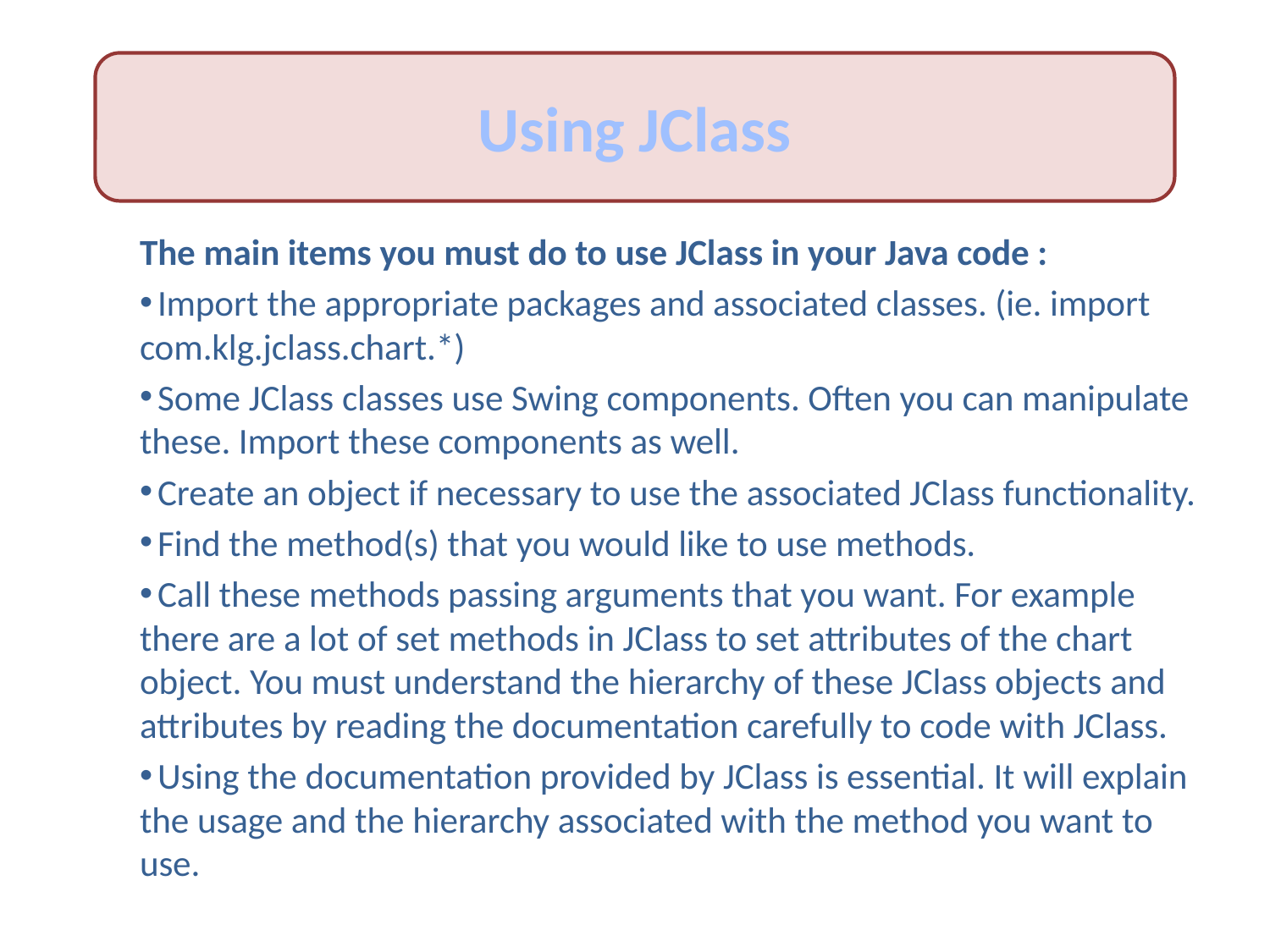

Using JClass
The main items you must do to use JClass in your Java code :
 Import the appropriate packages and associated classes. (ie. import com.klg.jclass.chart.*)
 Some JClass classes use Swing components. Often you can manipulate these. Import these components as well.
 Create an object if necessary to use the associated JClass functionality.
 Find the method(s) that you would like to use methods.
 Call these methods passing arguments that you want. For example there are a lot of set methods in JClass to set attributes of the chart object. You must understand the hierarchy of these JClass objects and attributes by reading the documentation carefully to code with JClass.
 Using the documentation provided by JClass is essential. It will explain the usage and the hierarchy associated with the method you want to use.